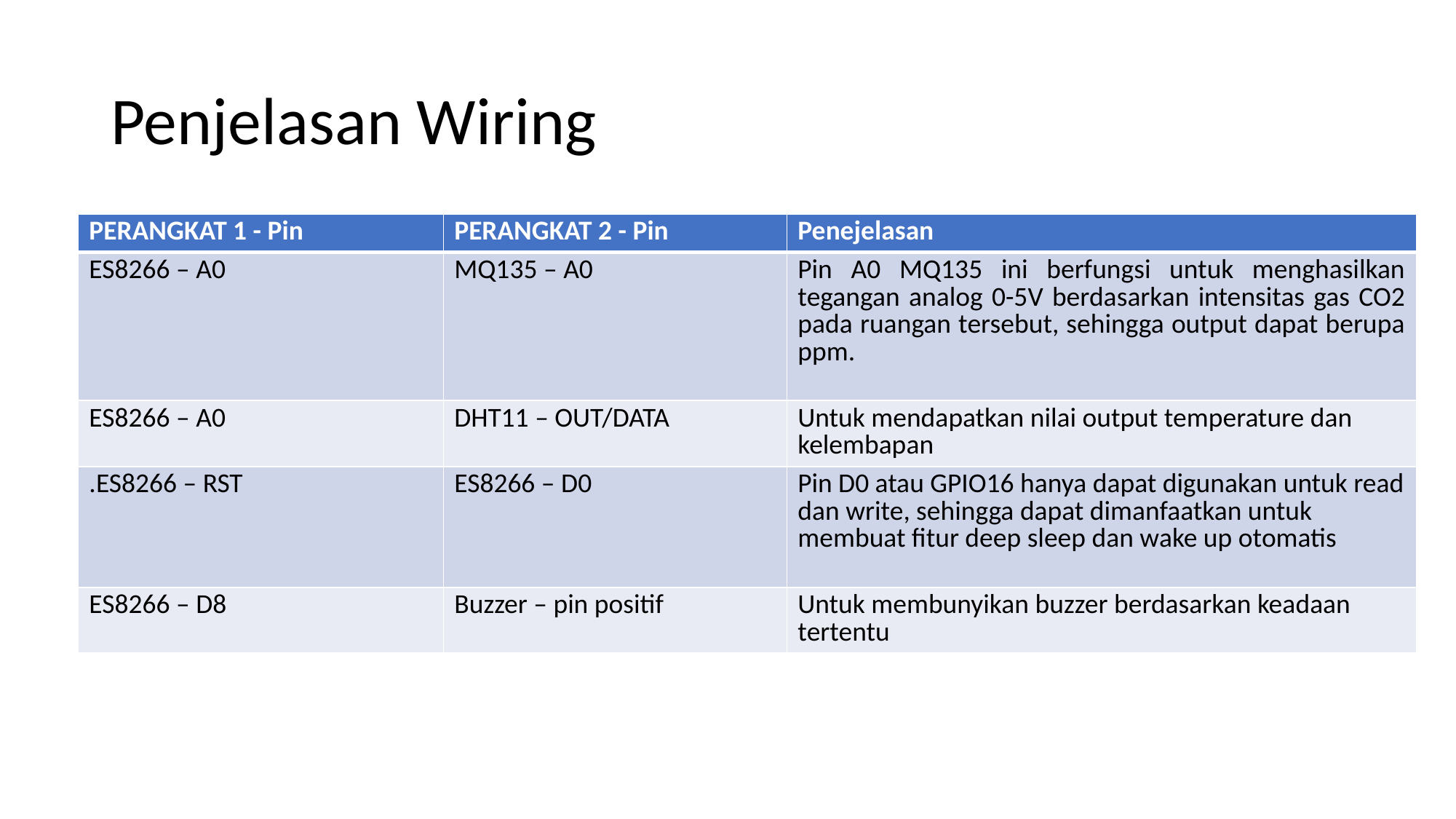

# Penjelasan Wiring
| PERANGKAT 1 - Pin | PERANGKAT 2 - Pin | Penejelasan |
| --- | --- | --- |
| ES8266 – A0 | MQ135 – A0 | Pin A0 MQ135 ini berfungsi untuk menghasilkan tegangan analog 0-5V berdasarkan intensitas gas CO2 pada ruangan tersebut, sehingga output dapat berupa ppm. |
| ES8266 – A0 | DHT11 – OUT/DATA | Untuk mendapatkan nilai output temperature dan kelembapan |
| .ES8266 – RST | ES8266 – D0 | Pin D0 atau GPIO16 hanya dapat digunakan untuk read dan write, sehingga dapat dimanfaatkan untuk membuat fitur deep sleep dan wake up otomatis |
| ES8266 – D8 | Buzzer – pin positif | Untuk membunyikan buzzer berdasarkan keadaan tertentu |